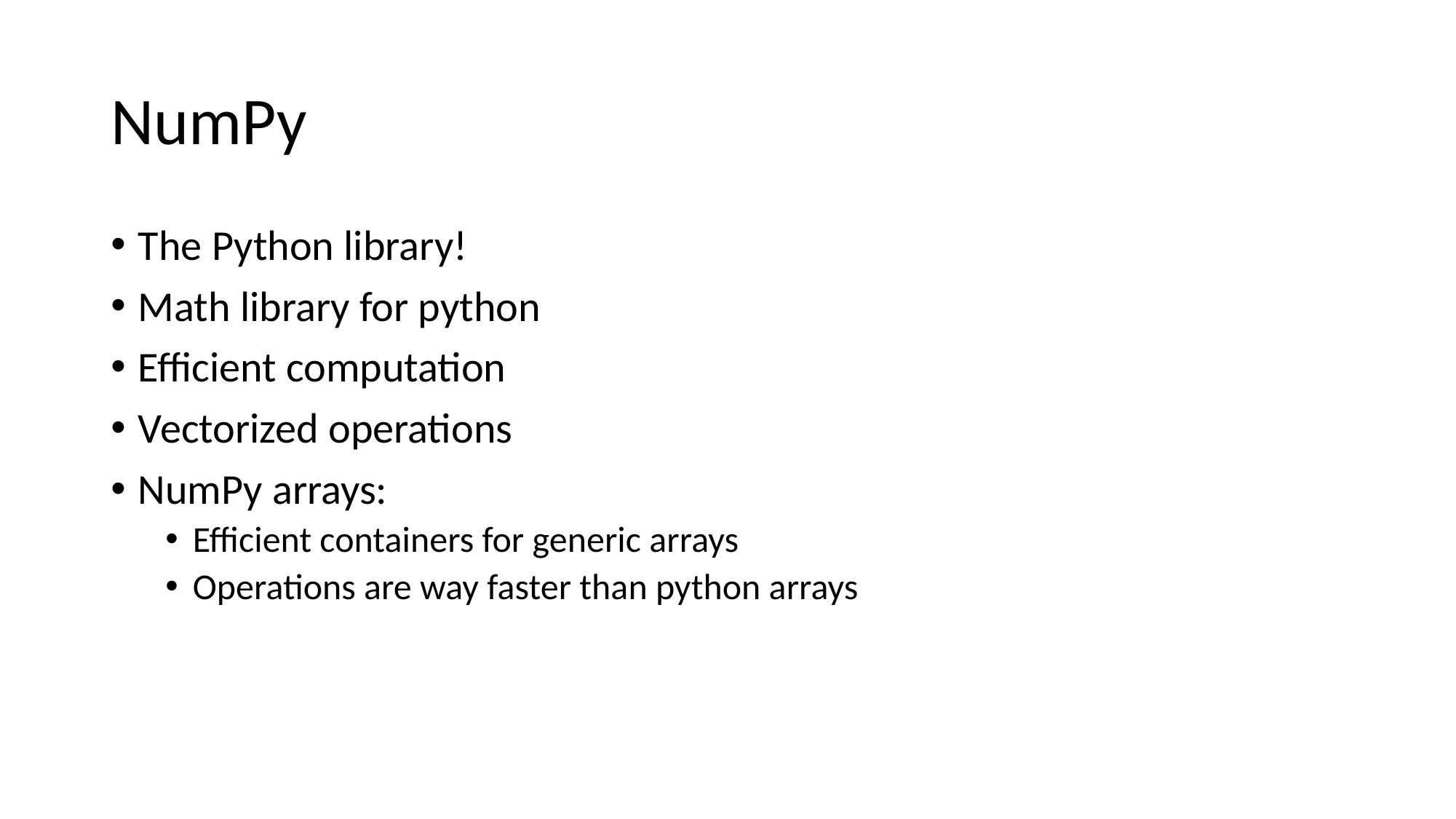

# NumPy
The Python library!
Math library for python
Efficient computation
Vectorized operations
NumPy arrays:
Efficient containers for generic arrays
Operations are way faster than python arrays